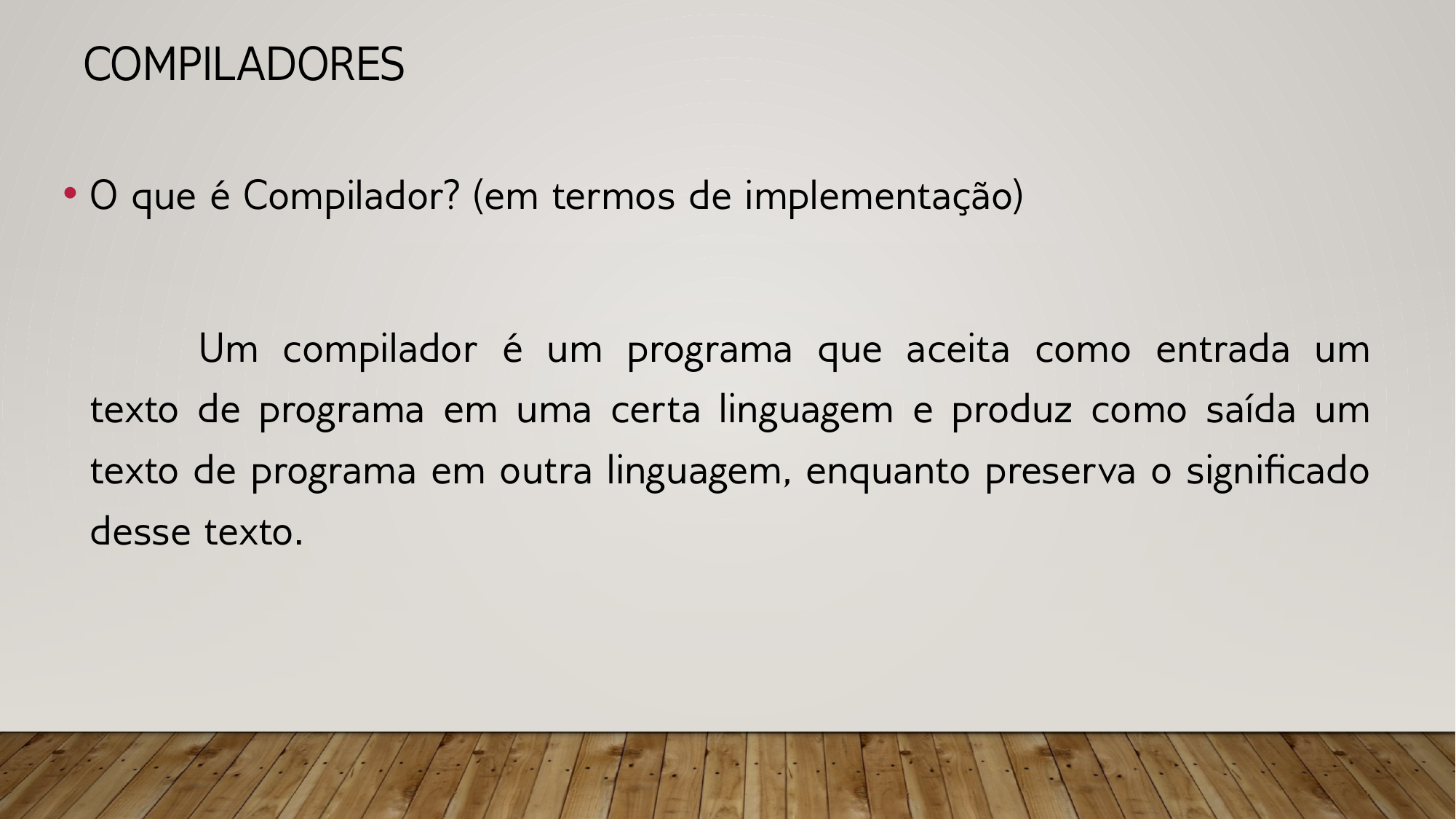

# Compiladores
O que é Compilador? (em termos de implementação)

		Um compilador é um programa que aceita como entrada um texto de programa em uma certa linguagem e produz como saída um texto de programa em outra linguagem, enquanto preserva o significado desse texto.